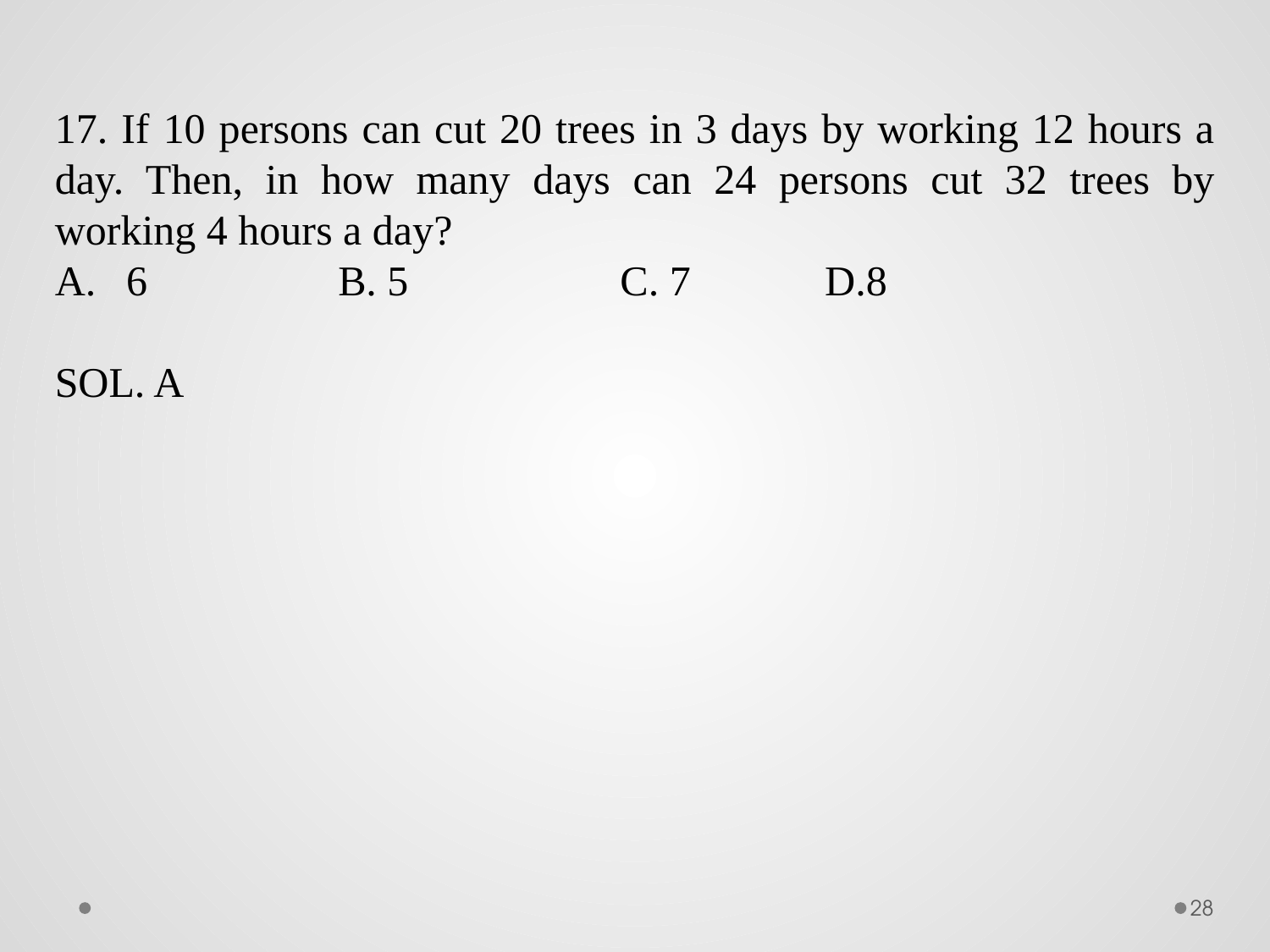

17. If 10 persons can cut 20 trees in 3 days by working 12 hours a day. Then, in how many days can 24 persons cut 32 trees by working 4 hours a day?
6                  B. 5                    C. 7    	      D.8

SOL. A

28